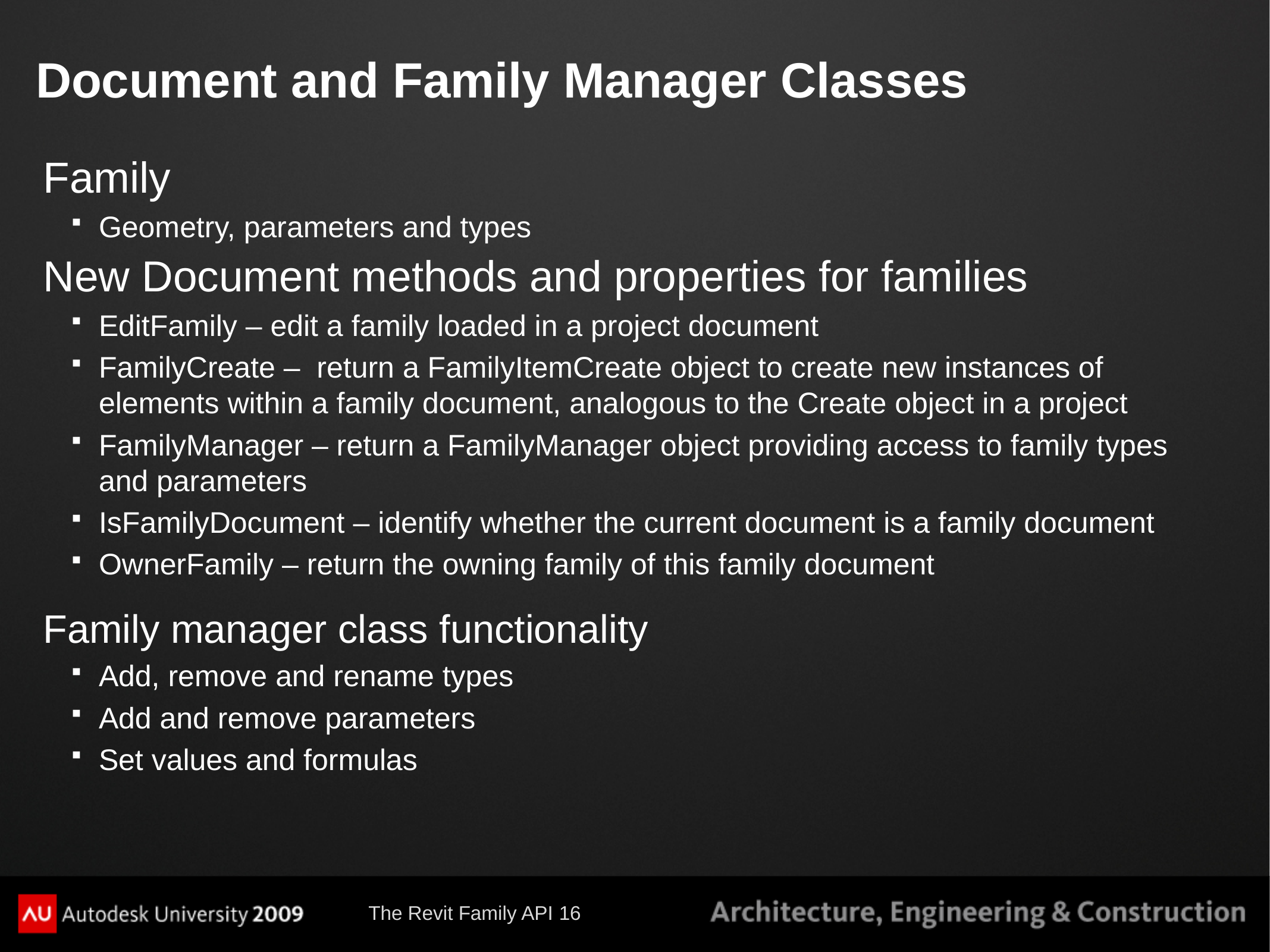

# Document and Family Manager Classes
Family
Geometry, parameters and types
New Document methods and properties for families
EditFamily – edit a family loaded in a project document
FamilyCreate –  return a FamilyItemCreate object to create new instances of elements within a family document, analogous to the Create object in a project
FamilyManager – return a FamilyManager object providing access to family types and parameters
IsFamilyDocument – identify whether the current document is a family document
OwnerFamily – return the owning family of this family document
Family manager class functionality
Add, remove and rename types
Add and remove parameters
Set values and formulas